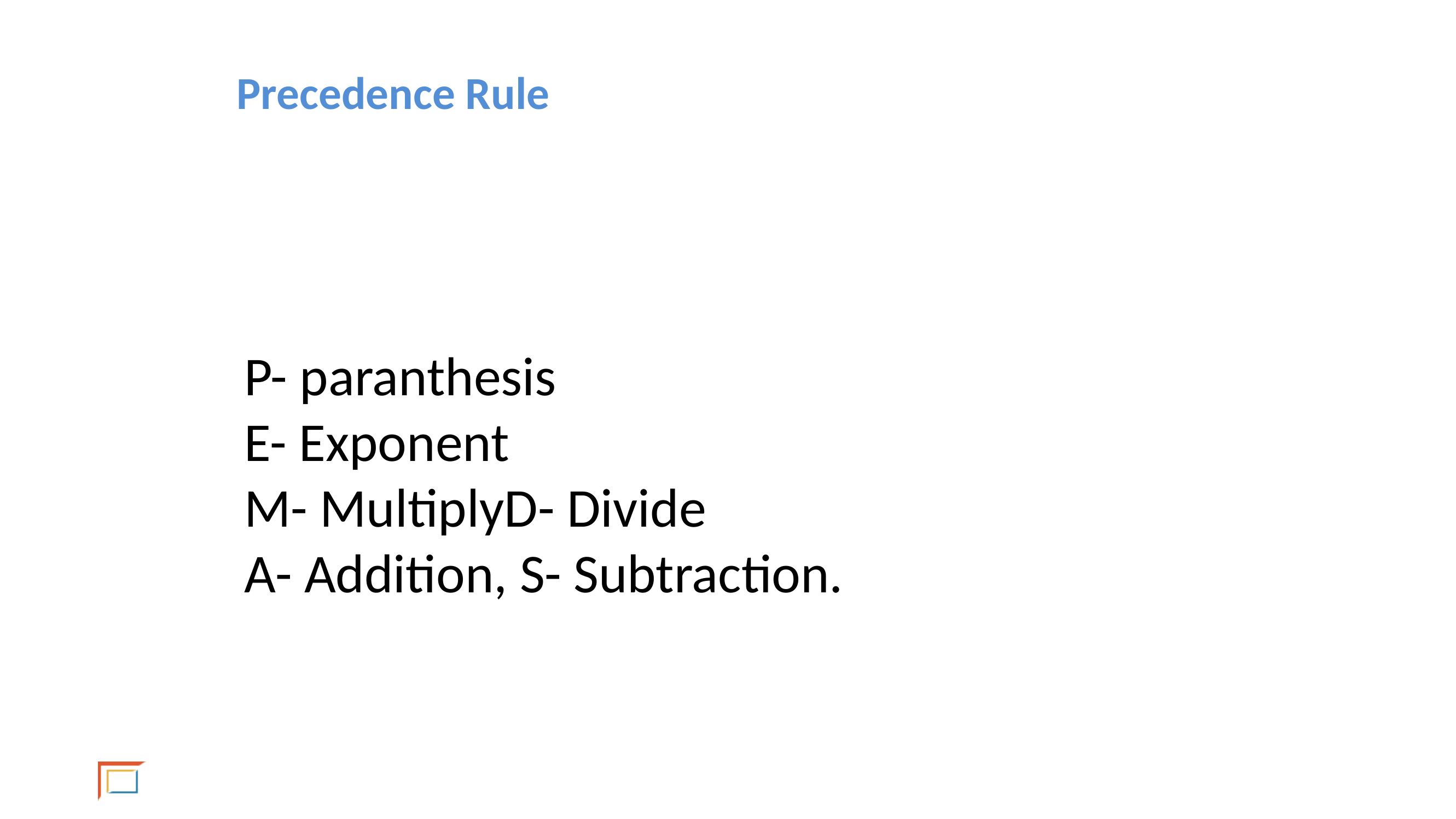

# Precedence Rule

P- paranthesis
E- Exponent
M- MultiplyD- Divide
A- Addition, S- Subtraction.